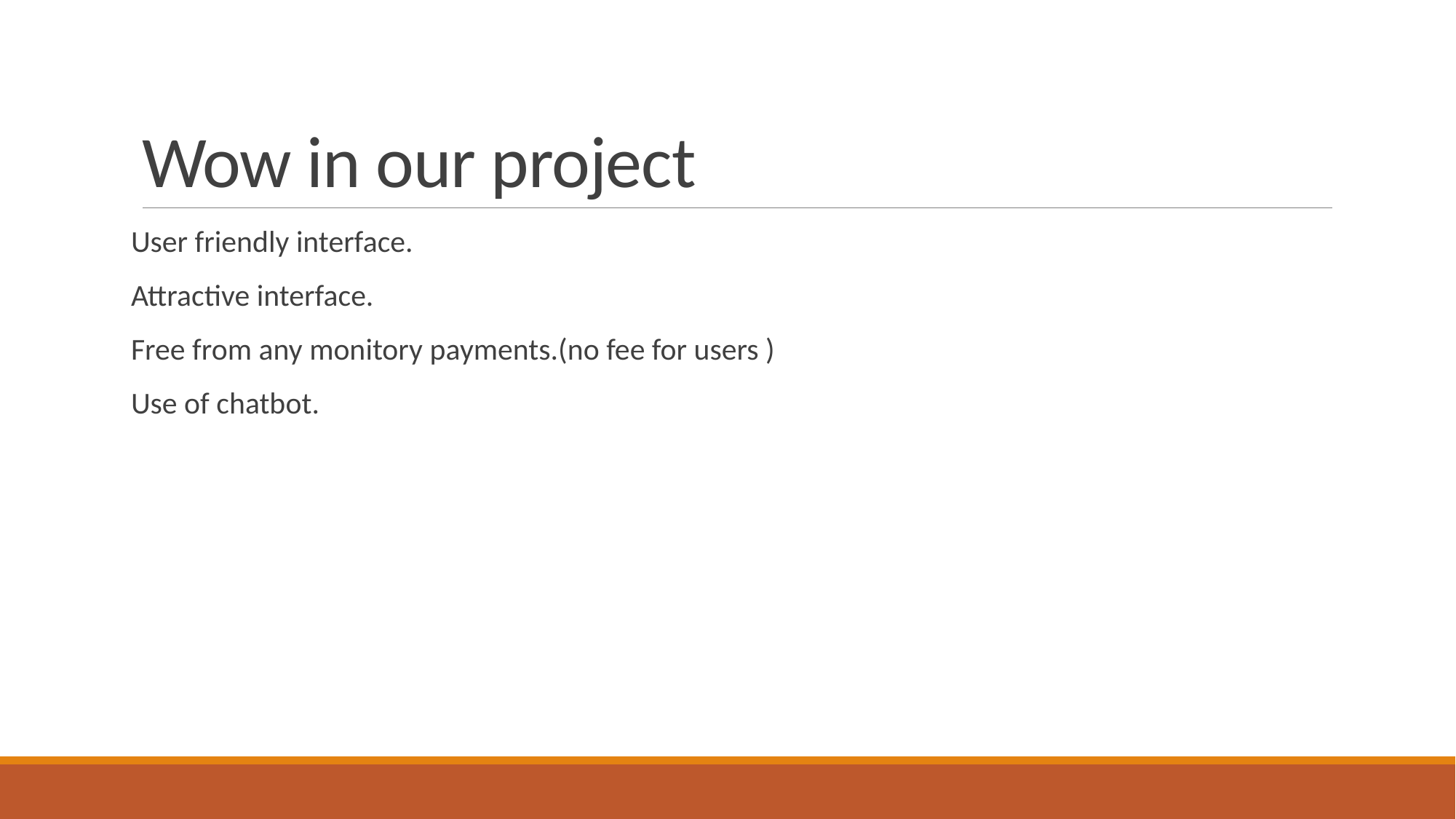

# Wow in our project
User friendly interface.
Attractive interface.
Free from any monitory payments.(no fee for users )
Use of chatbot.